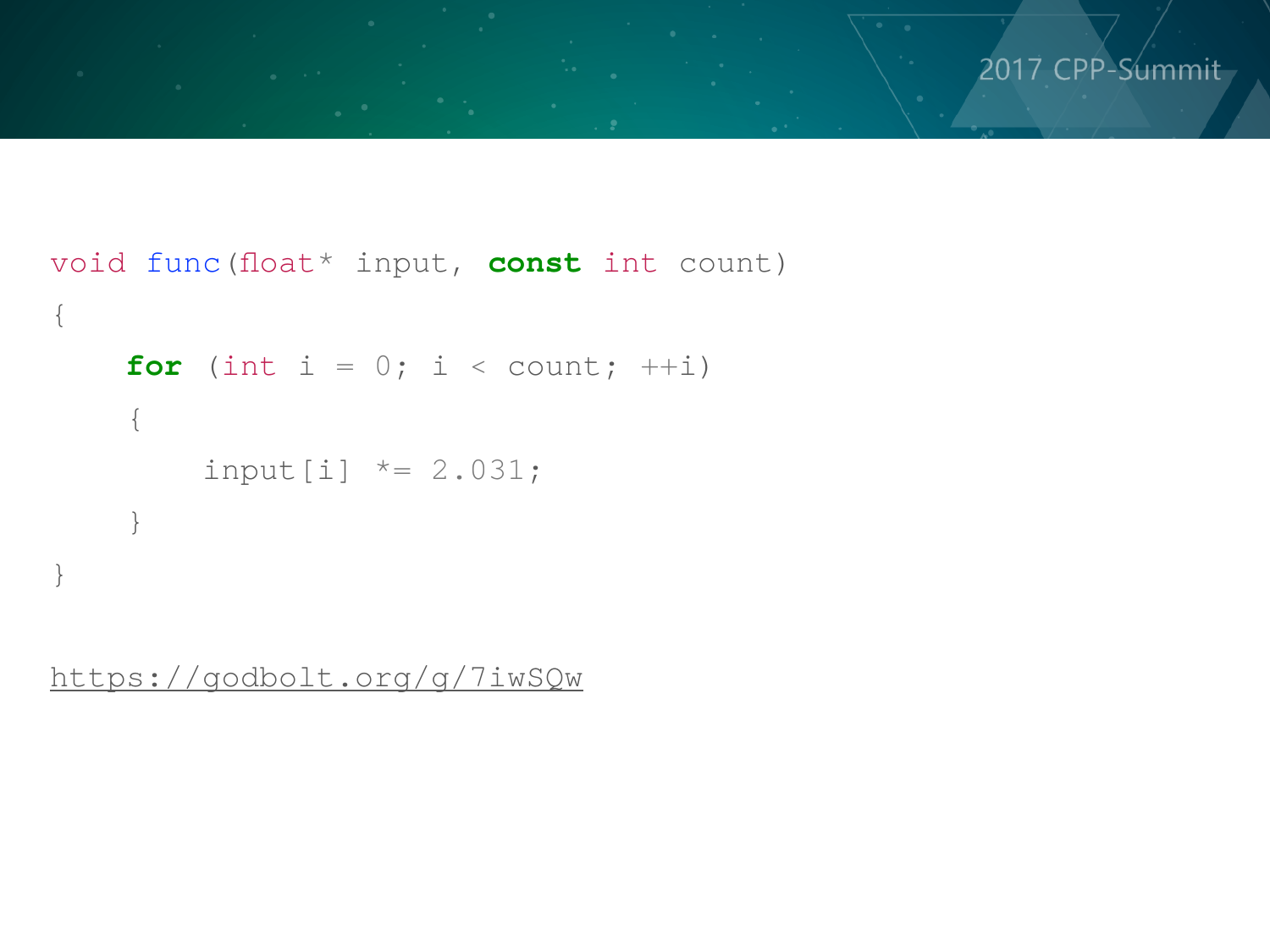

void func(float* input, const int count)
{
    for (int i = 0; i < count; ++i)
    {
        input[i] *= 2.031;
    }
}

https://godbolt.org/g/7iwSQw